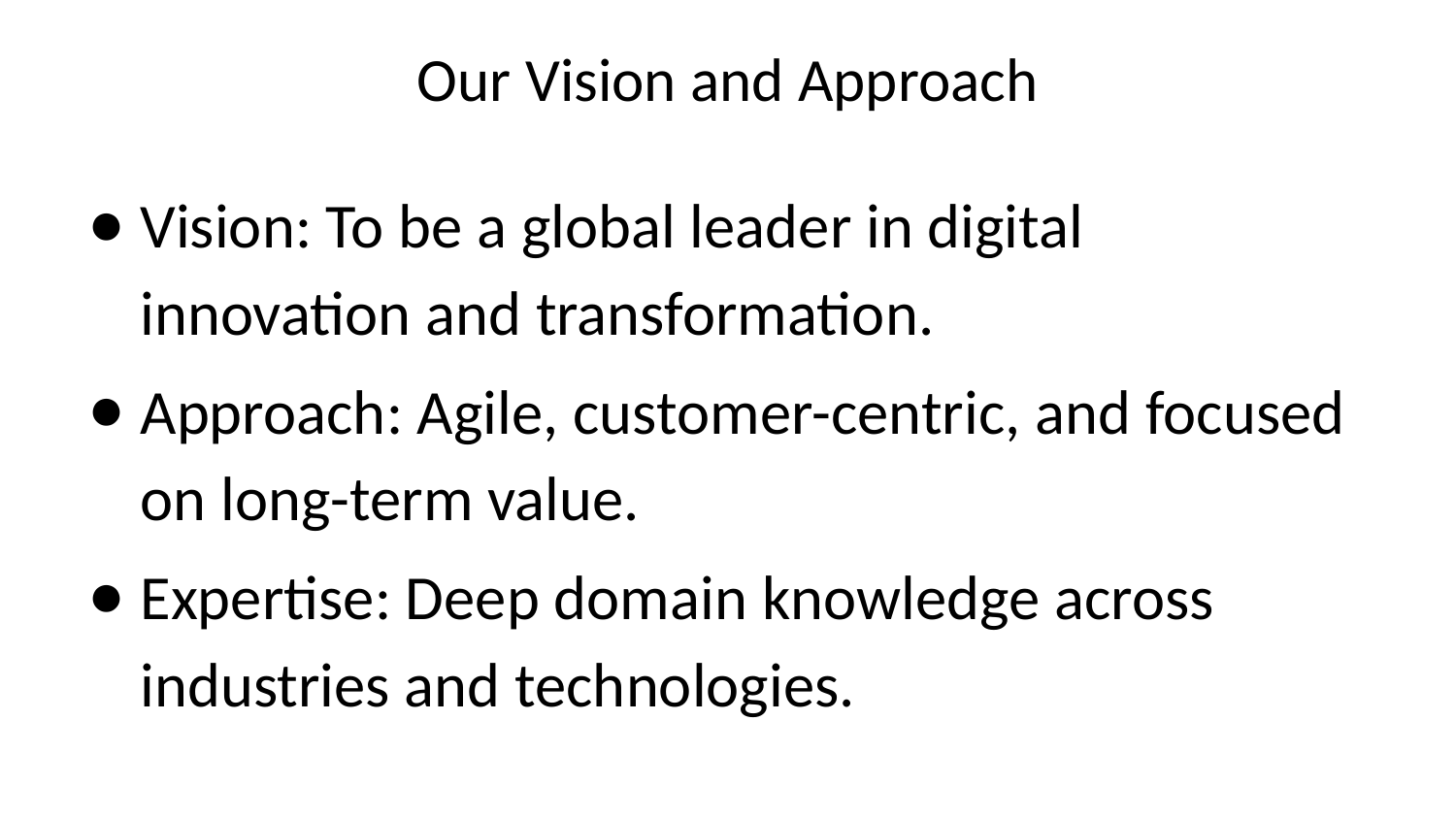

# Our Vision and Approach
Vision: To be a global leader in digital innovation and transformation.
Approach: Agile, customer-centric, and focused on long-term value.
Expertise: Deep domain knowledge across industries and technologies.